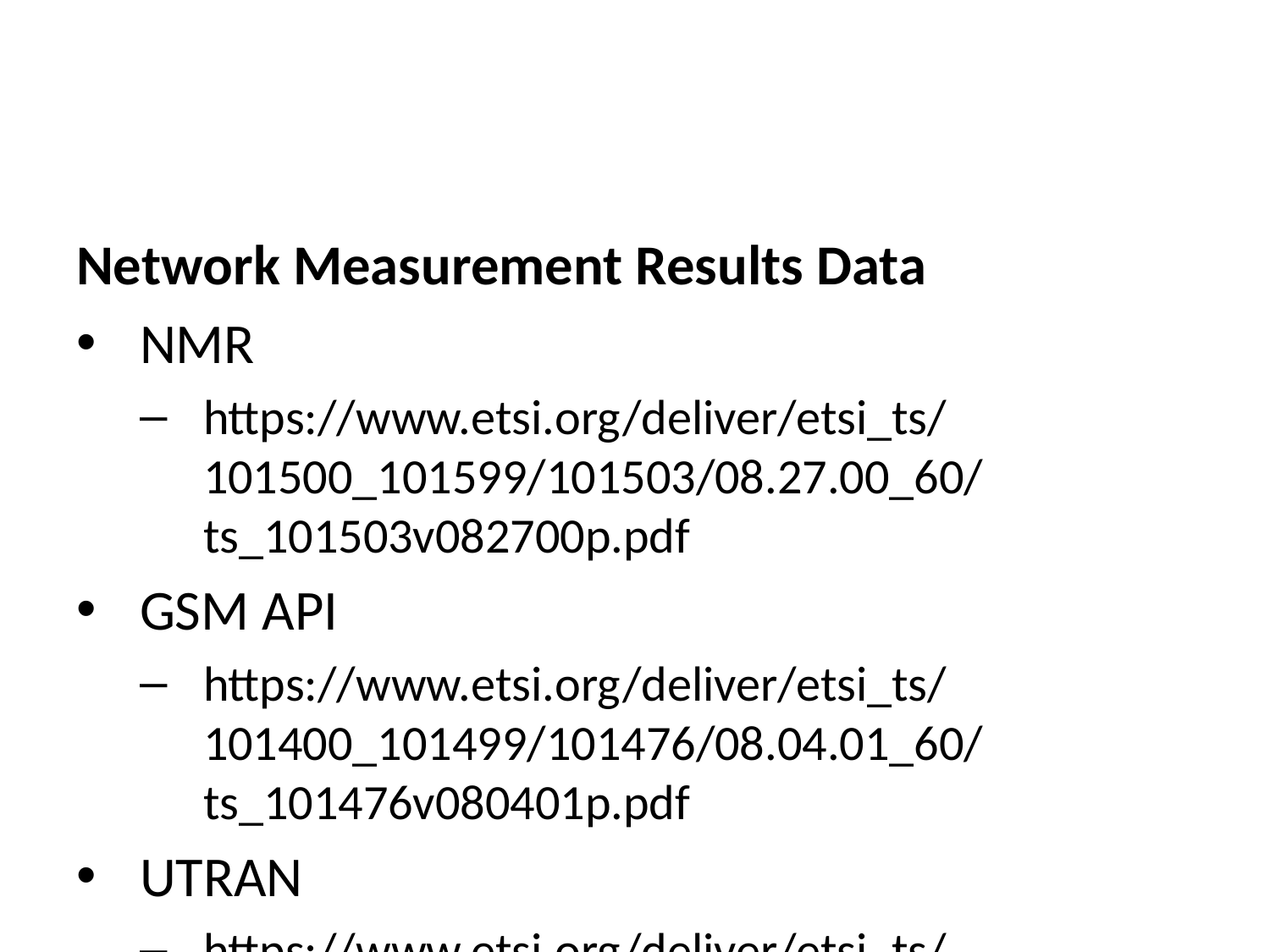

Network Measurement Results Data
NMR
https://www.etsi.org/deliver/etsi_ts/101500_101599/101503/08.27.00_60/ts_101503v082700p.pdf
GSM API
https://www.etsi.org/deliver/etsi_ts/101400_101499/101476/08.04.01_60/ts_101476v080401p.pdf
UTRAN
https://www.etsi.org/deliver/etsi_ts/125300_125399/125331/13.01.00_60/ts_125331v130100p.pdf
E-UTRAN
https://www.etsi.org/deliver/etsi_ts/136300_136399/136331/15.03.00_60/ts_136331v150300p.pdf